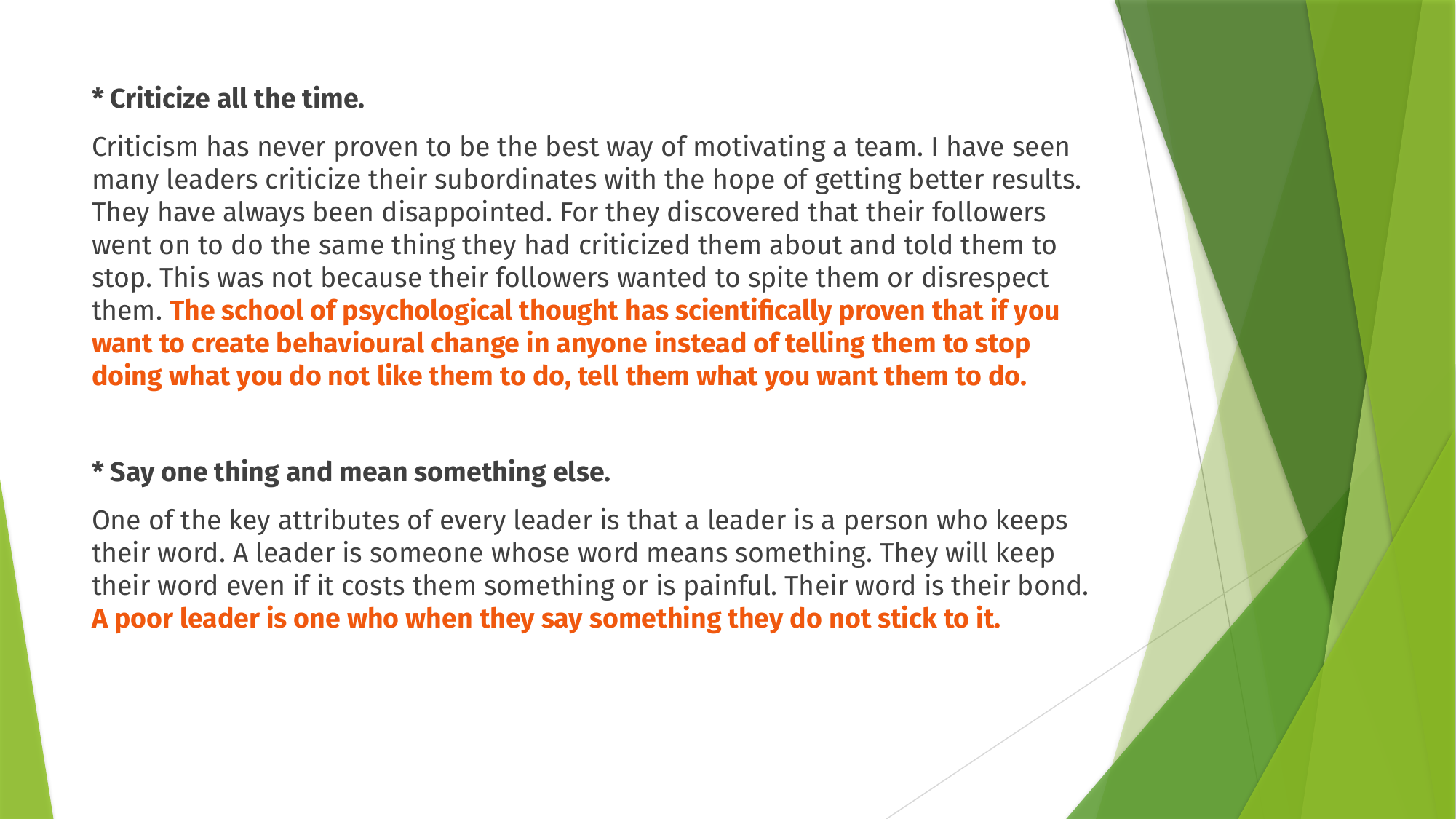

* Criticize all the time.
Criticism has never proven to be the best way of motivating a team. I have seen many leaders criticize their subordinates with the hope of getting better results. They have always been disappointed. For they discovered that their followers went on to do the same thing they had criticized them about and told them to stop. This was not because their followers wanted to spite them or disrespect them. The school of psychological thought has scientifically proven that if you want to create behavioural change in anyone instead of telling them to stop doing what you do not like them to do, tell them what you want them to do.

* Say one thing and mean something else.
One of the key attributes of every leader is that a leader is a person who keeps their word. A leader is someone whose word means something. They will keep their word even if it costs them something or is painful. Their word is their bond. A poor leader is one who when they say something they do not stick to it.